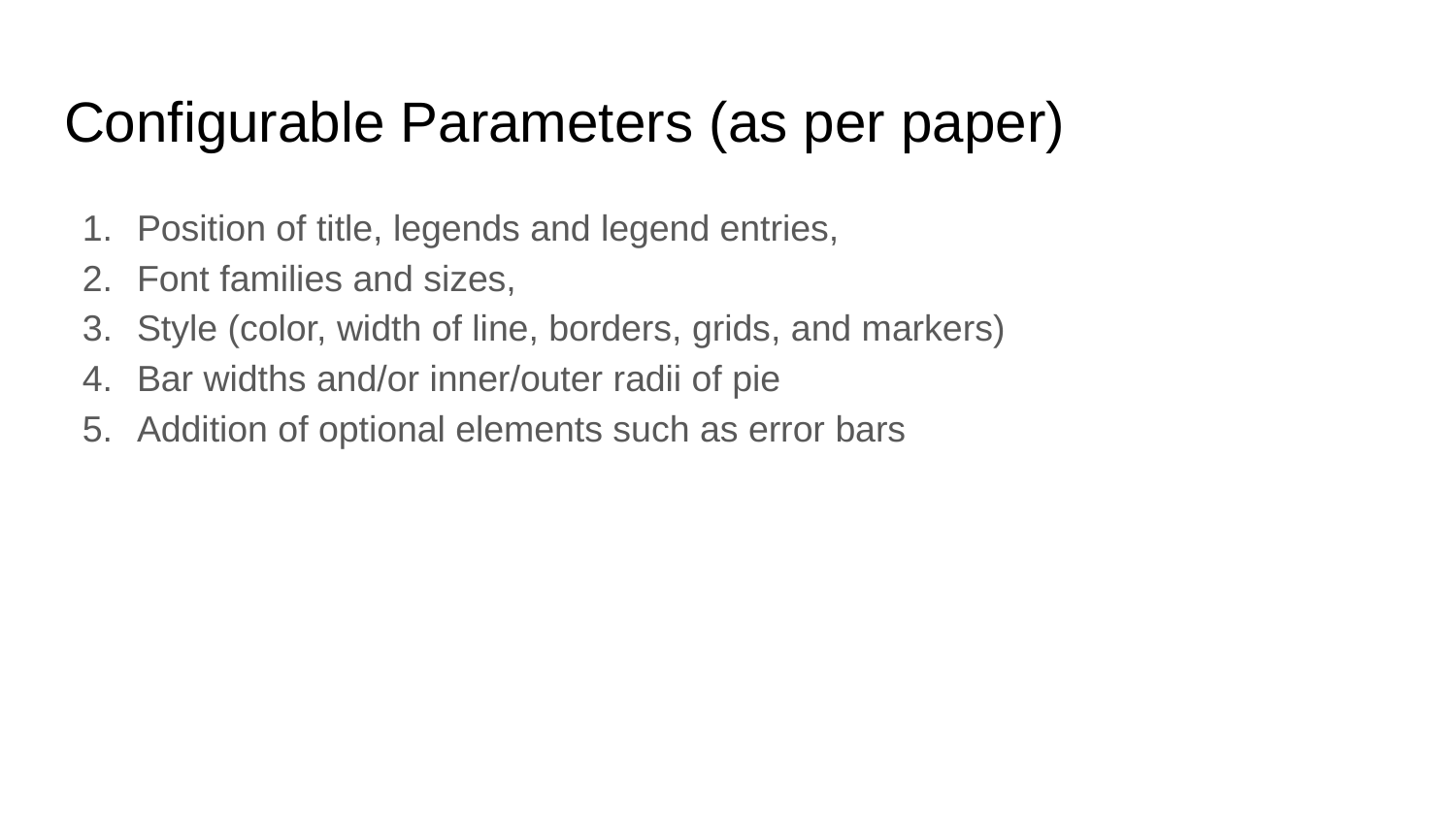

# Configurable Parameters (as per paper)
Position of title, legends and legend entries,
Font families and sizes,
Style (color, width of line, borders, grids, and markers)
Bar widths and/or inner/outer radii of pie
Addition of optional elements such as error bars